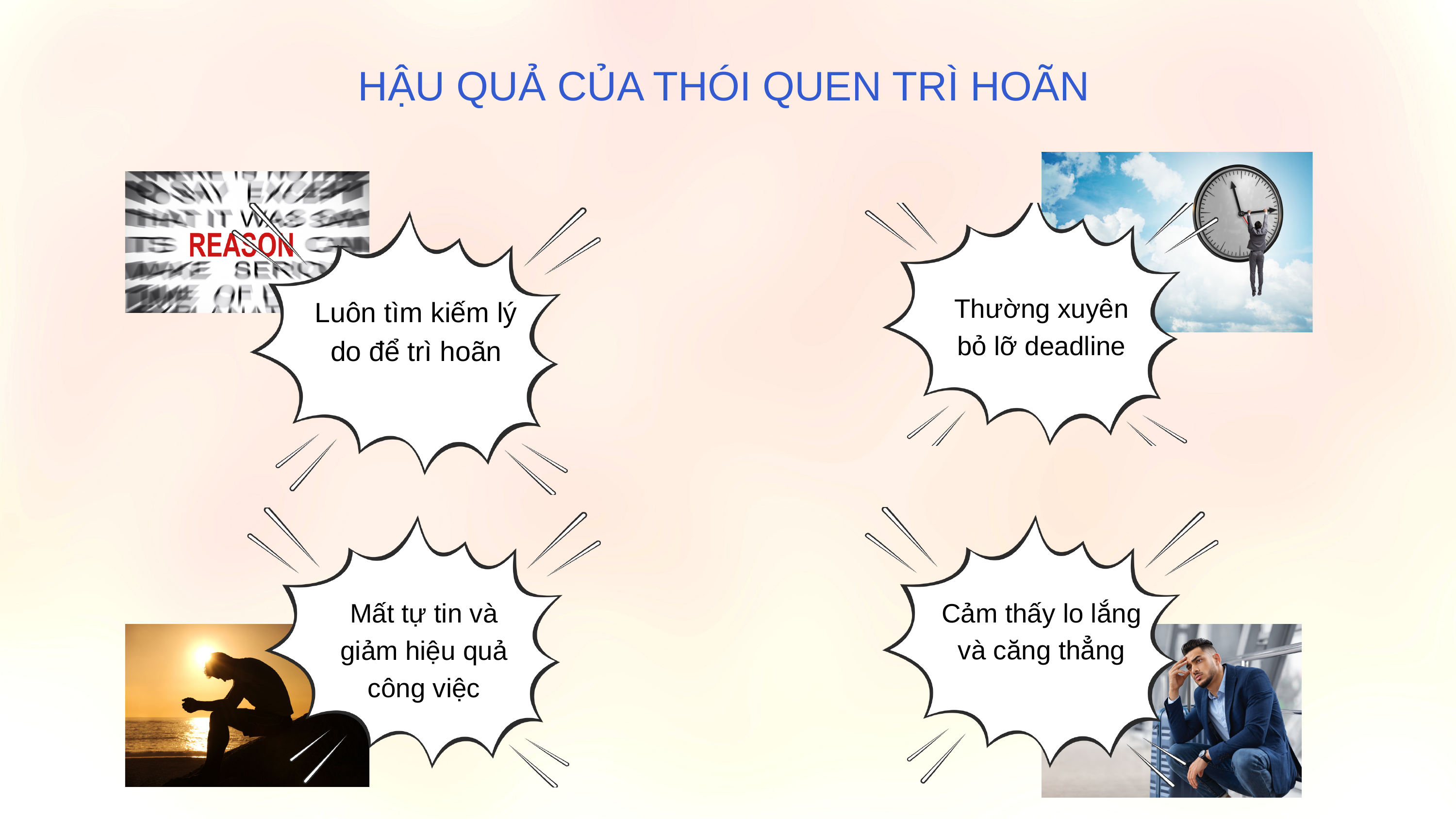

HẬU QUẢ CỦA THÓI QUEN TRÌ HOÃN

Luôn tìm kiếm lý do để trì hoãn

Thường xuyên bỏ lỡ deadline

Cảm thấy lo lắng và căng thẳng

Mất tự tin và giảm hiệu quả công việc